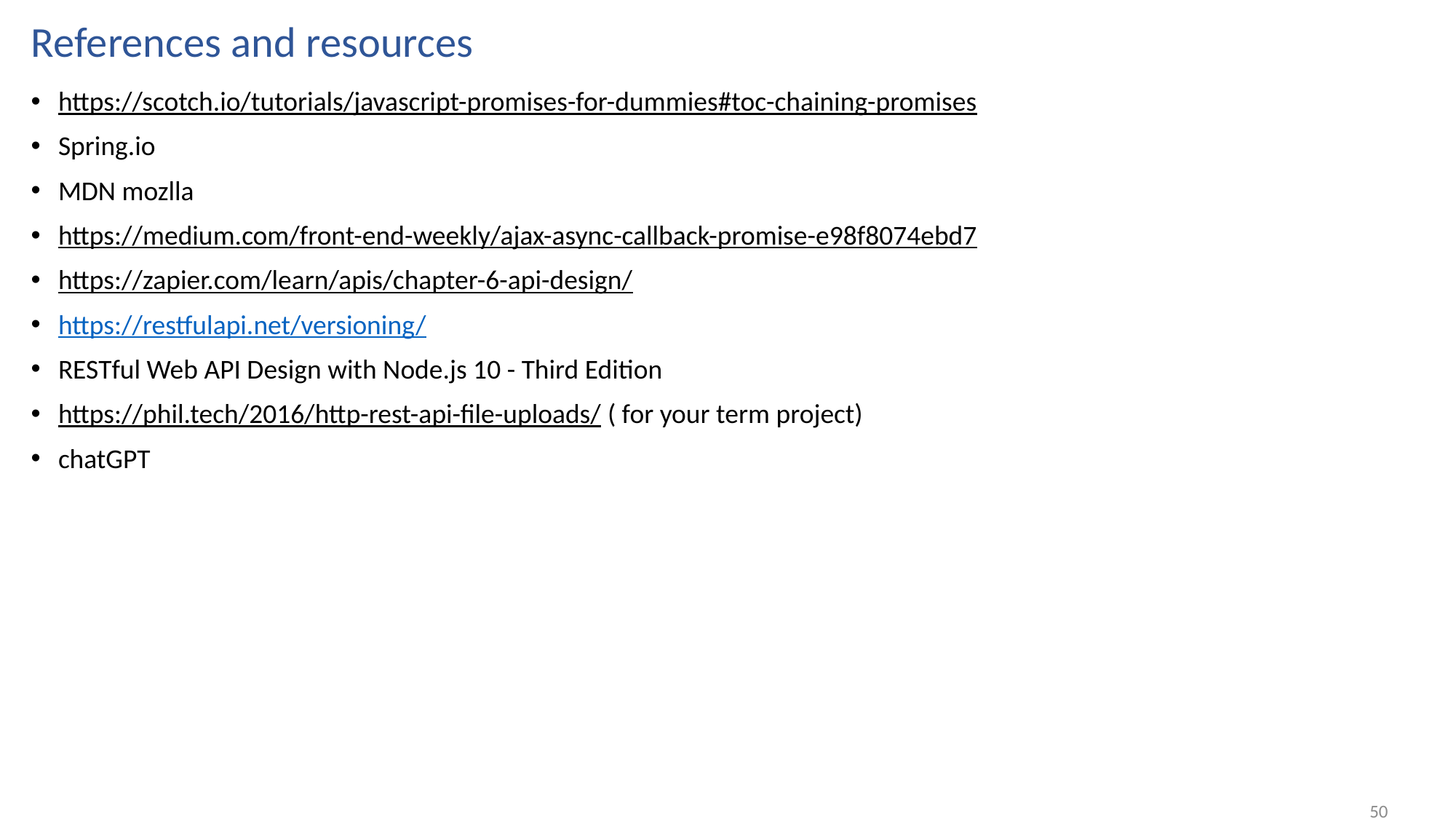

# References and resources
https://scotch.io/tutorials/javascript-promises-for-dummies#toc-chaining-promises
Spring.io
MDN mozlla
https://medium.com/front-end-weekly/ajax-async-callback-promise-e98f8074ebd7
https://zapier.com/learn/apis/chapter-6-api-design/
https://restfulapi.net/versioning/
RESTful Web API Design with Node.js 10 - Third Edition
https://phil.tech/2016/http-rest-api-file-uploads/ ( for your term project)
chatGPT
50